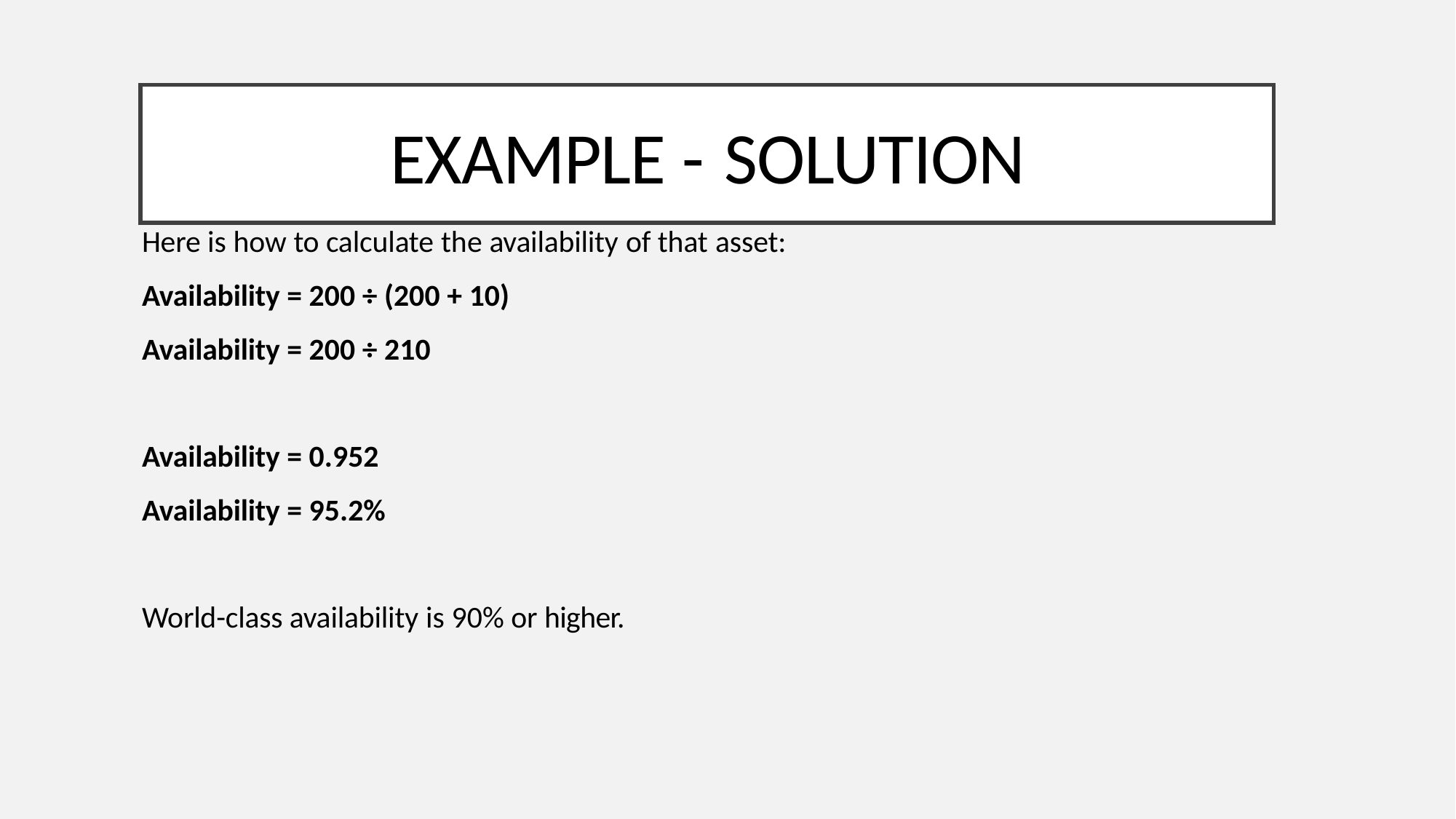

# Example - Solution
Here is how to calculate the availability of that asset:
Availability = 200 ÷ (200 + 10)
Availability = 200 ÷ 210

Availability = 0.952
Availability = 95.2%

World-class availability is 90% or higher.